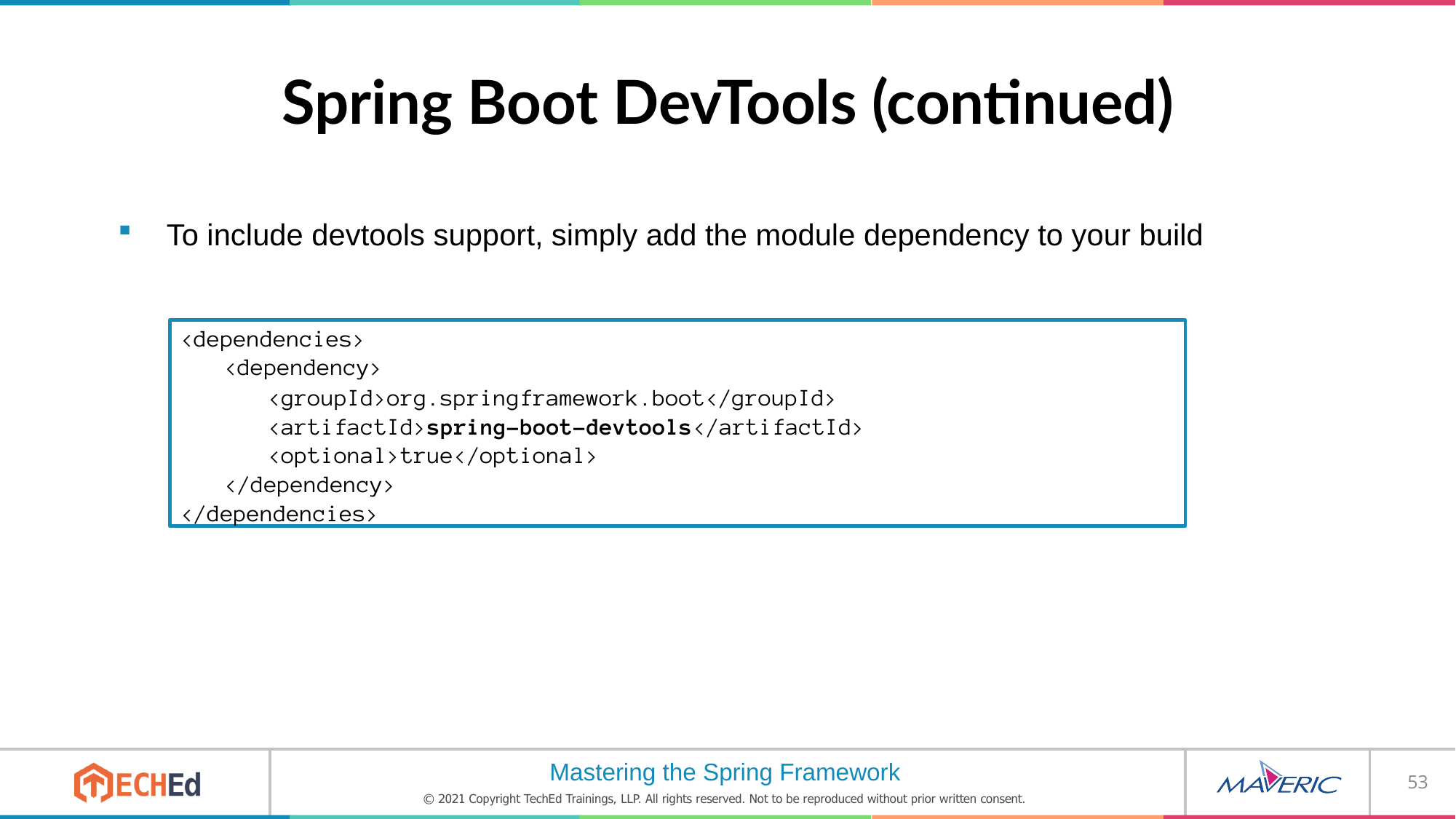

# Spring Boot DevTools (continued)
To include devtools support, simply add the module dependency to your build

<dependencies>
<dependency>
<groupId>org.springframework.boot</groupId>
<artifactId>spring-boot-devtools</artifactId>
<optional>true</optional>
</dependency>
</dependencies>